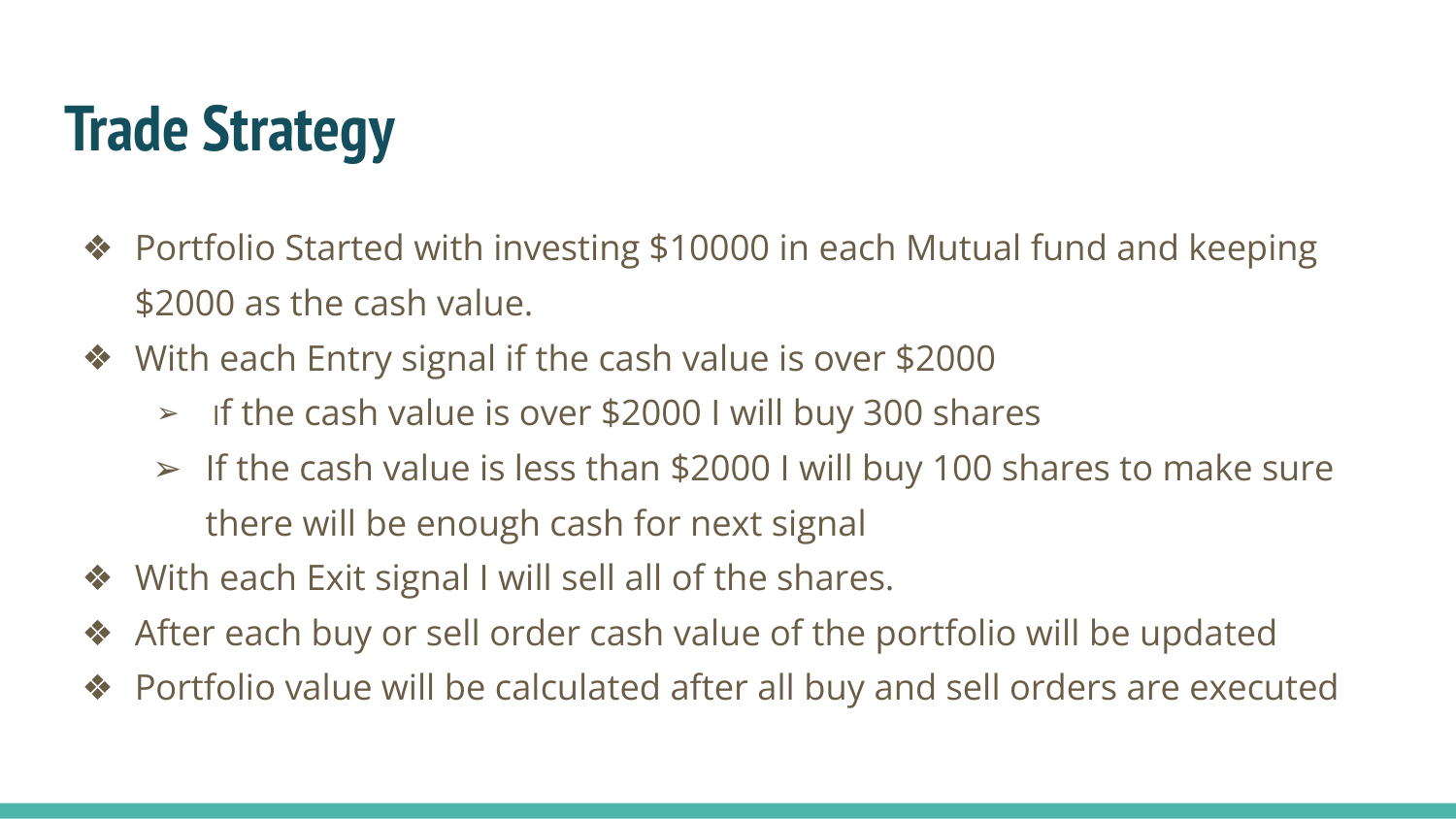

# Trade Strategy
Portfolio Started with investing $10000 in each Mutual fund and keeping $2000 as the cash value.
With each Entry signal if the cash value is over $2000
 If the cash value is over $2000 I will buy 300 shares
If the cash value is less than $2000 I will buy 100 shares to make sure there will be enough cash for next signal
With each Exit signal I will sell all of the shares.
After each buy or sell order cash value of the portfolio will be updated
Portfolio value will be calculated after all buy and sell orders are executed